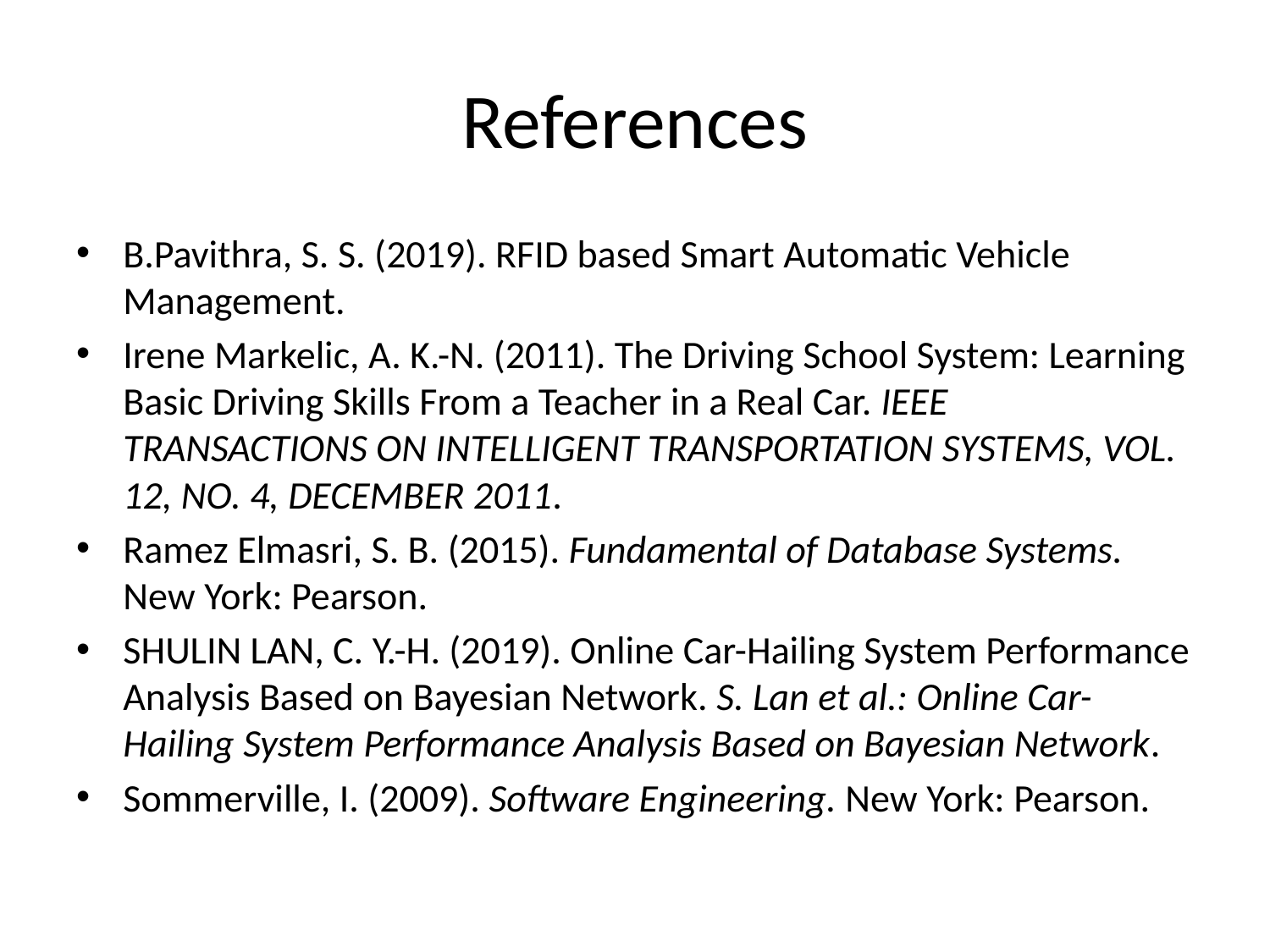

# References
B.Pavithra, S. S. (2019). RFID based Smart Automatic Vehicle Management.
Irene Markelic, A. K.-N. (2011). The Driving School System: Learning Basic Driving Skills From a Teacher in a Real Car. IEEE TRANSACTIONS ON INTELLIGENT TRANSPORTATION SYSTEMS, VOL. 12, NO. 4, DECEMBER 2011.
Ramez Elmasri, S. B. (2015). Fundamental of Database Systems. New York: Pearson.
SHULIN LAN, C. Y.-H. (2019). Online Car-Hailing System Performance Analysis Based on Bayesian Network. S. Lan et al.: Online Car-Hailing System Performance Analysis Based on Bayesian Network.
Sommerville, I. (2009). Software Engineering. New York: Pearson.